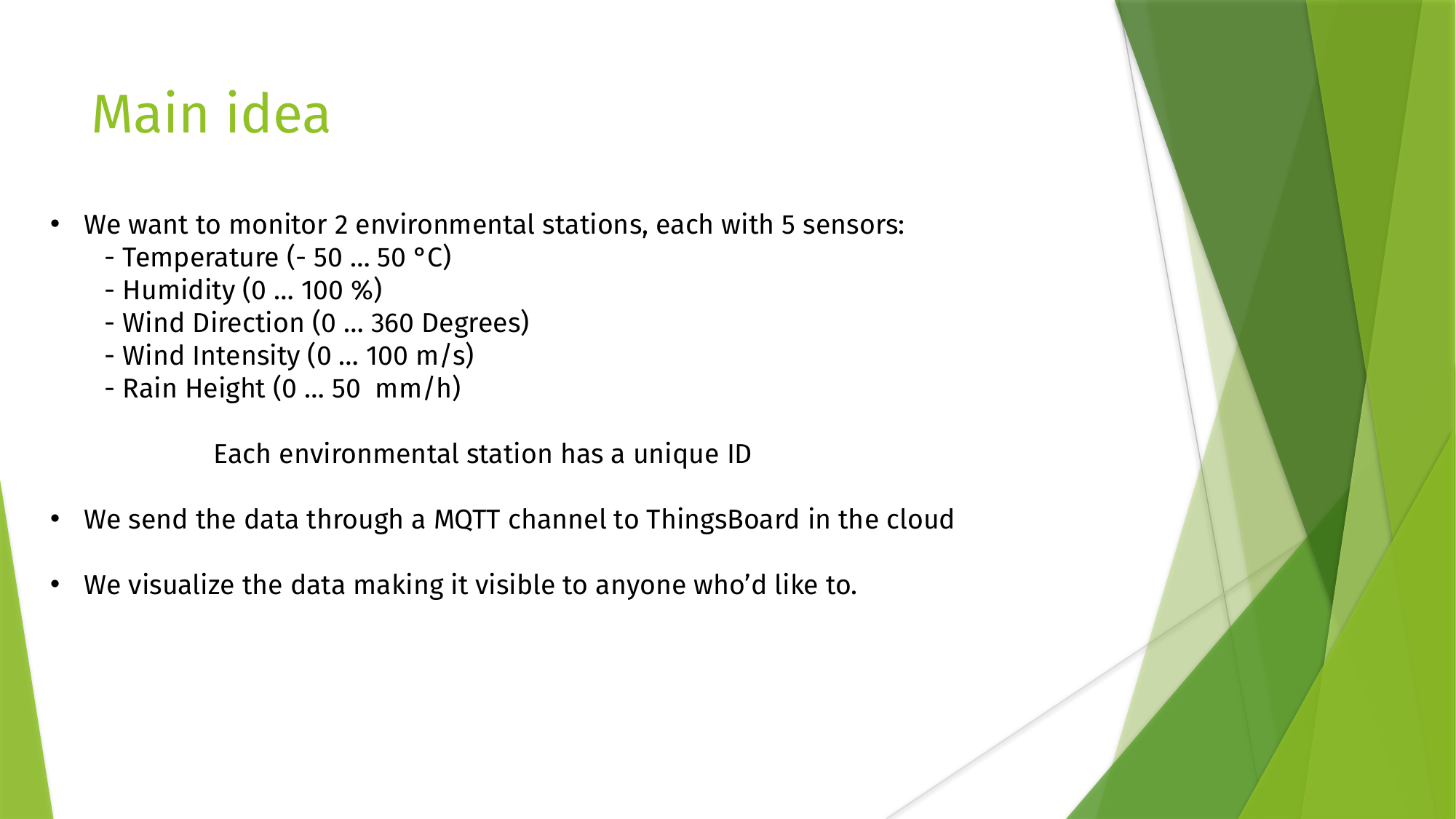

Main idea
We want to monitor 2 environmental stations, each with 5 sensors:
- Temperature (- 50 … 50 °C)
- Humidity (0 … 100 %)
- Wind Direction (0 … 360 Degrees)
- Wind Intensity (0 … 100 m/s)
- Rain Height (0 … 50  mm/h)

	Each environmental station has a unique ID

We send the data through a MQTT channel to ThingsBoard in the cloud

We visualize the data making it visible to anyone who’d like to.